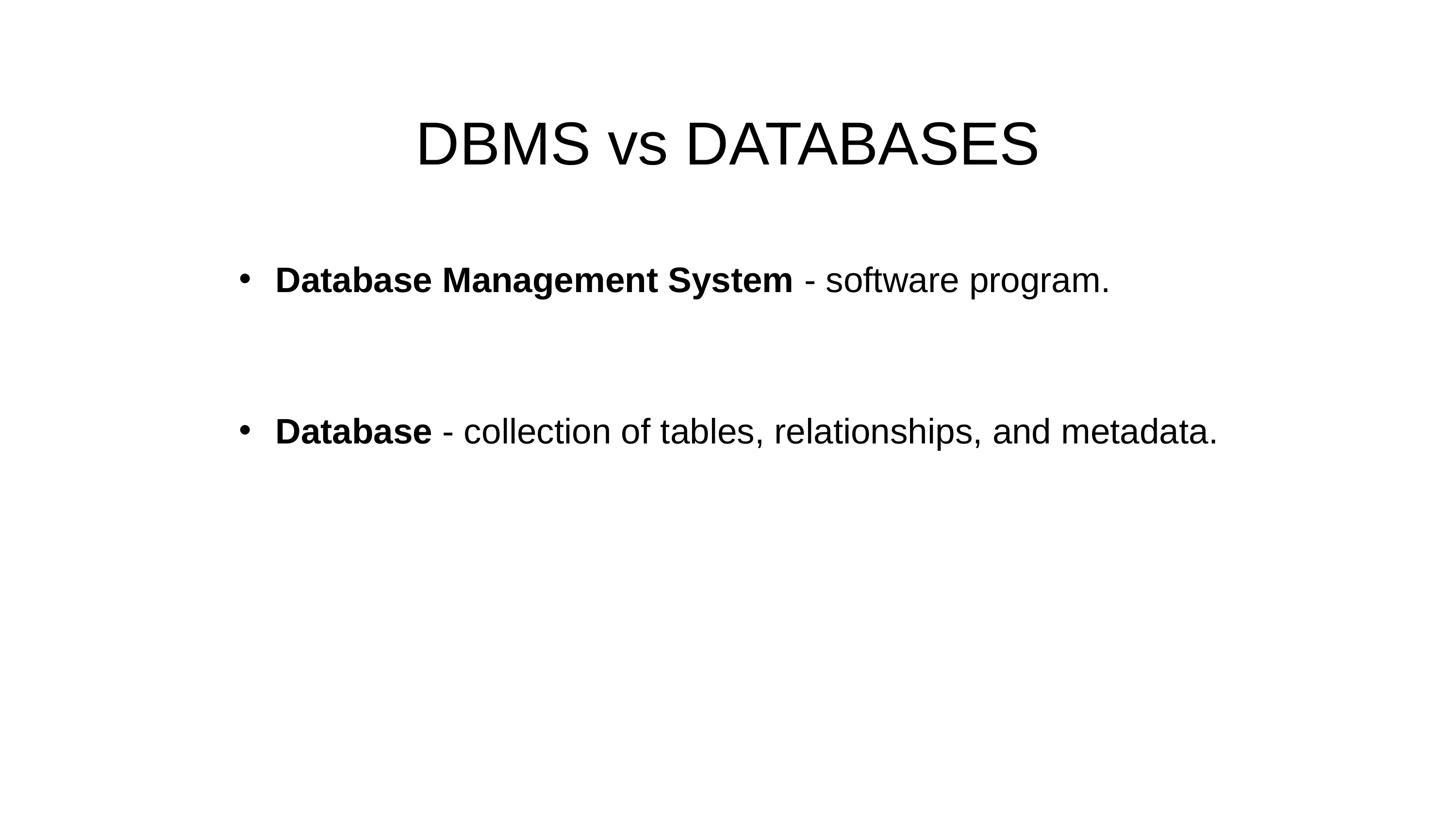

DBMS vs DATABASES
Database Management System - software program.

Database - collection of tables, relationships, and metadata.